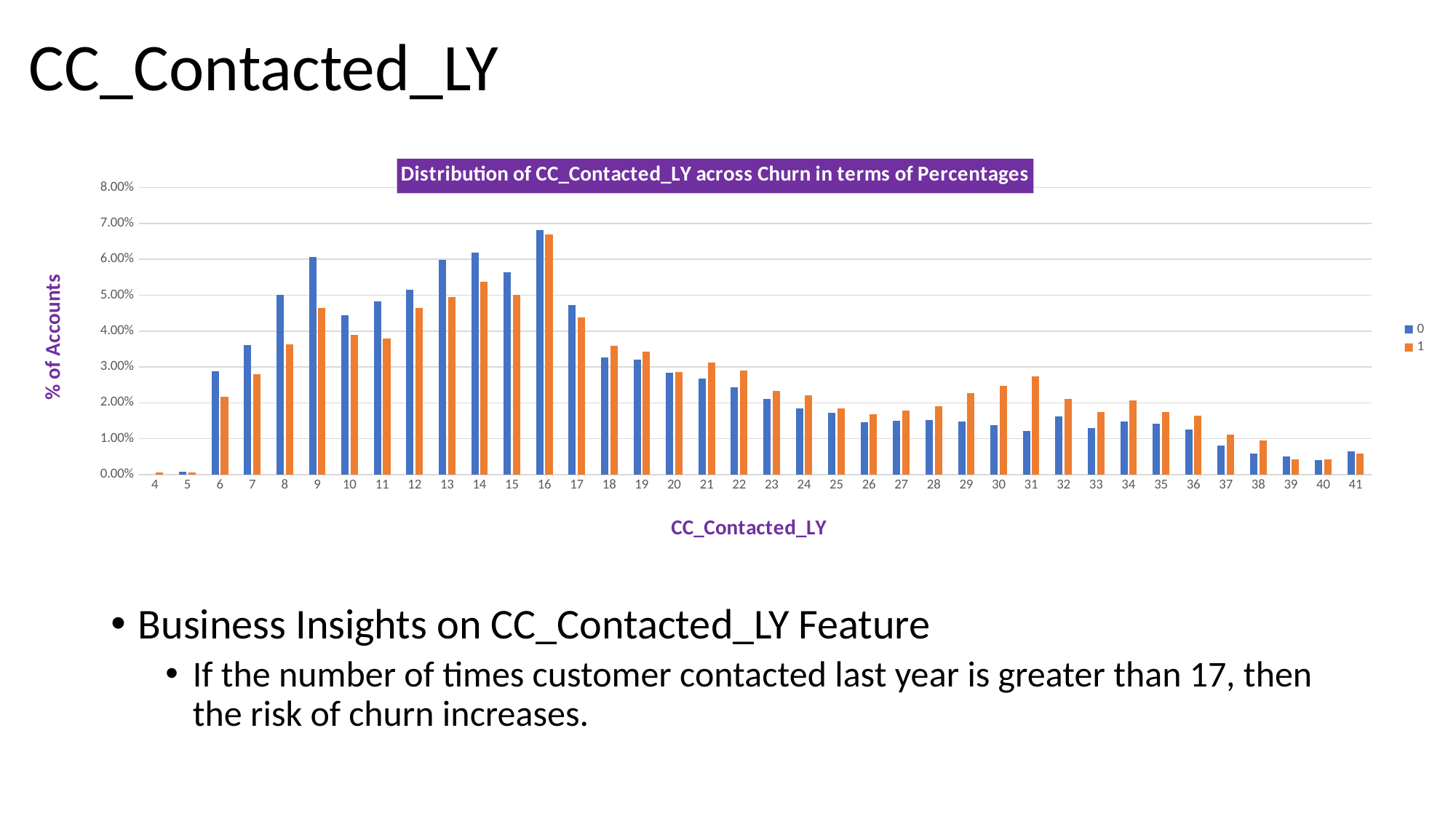

# CC_Contacted_LY

### Chart: Distribution of CC_Contacted_LY across Churn in terms of Percentages

| Category | 0 | 1 |
|---|---|---|
| 4 | 0.0 | 0.0005274261603375527 |
| 5 | 0.00074754378470739 | 0.0005274261603375527 |
| 6 | 0.02883383169585647 | 0.021624472573839662 |
| 7 | 0.03609568560444255 | 0.027953586497890294 |
| 8 | 0.05008543357539513 | 0.03639240506329114 |
| 9 | 0.06055104656129859 | 0.046413502109704644 |
| 10 | 0.04431866723622384 | 0.039029535864978905 |
| 11 | 0.04826997009824861 | 0.0379746835443038 |
| 12 | 0.05158052114480991 | 0.046413502109704644 |
| 13 | 0.05991029474583511 | 0.049578059071729956 |
| 14 | 0.06193934216146946 | 0.05379746835443038 |
| 15 | 0.05638615976078599 | 0.05010548523206751 |
| 16 | 0.0681332763776164 | 0.0669831223628692 |
| 17 | 0.047202050405809486 | 0.04377637130801688 |
| 18 | 0.03267834258863733 | 0.035864978902953586 |
| 19 | 0.03193079880392995 | 0.034282700421940926 |
| 20 | 0.028299871849636907 | 0.028481012658227847 |
| 21 | 0.02680478428022213 | 0.031118143459915613 |
| 22 | 0.02424177701836822 | 0.0290084388185654 |
| 23 | 0.021038017941050834 | 0.023206751054852322 |
| 24 | 0.01836821870995301 | 0.022151898734177215 |
| 25 | 0.017300299017513884 | 0.018459915611814346 |
| 26 | 0.01463049978641606 | 0.016877637130801686 |
| 27 | 0.0149508756941478 | 0.017932489451476793 |
| 28 | 0.015164459632635626 | 0.0189873417721519 |
| 29 | 0.014737291755659975 | 0.02267932489451477 |
| 30 | 0.013669372063220846 | 0.024789029535864978 |
| 31 | 0.012067492524562153 | 0.027426160337552744 |
| 32 | 0.016232379325074753 | 0.02109704641350211 |
| 33 | 0.013028620247757368 | 0.01740506329113924 |
| 34 | 0.014844083724903888 | 0.020569620253164556 |
| 35 | 0.014096539940196497 | 0.01740506329113924 |
| 36 | 0.012494660401537804 | 0.016350210970464137 |
| 37 | 0.008009397693293464 | 0.011075949367088608 |
| 38 | 0.0058735583084152075 | 0.00949367088607595 |
| 39 | 0.005019222554463905 | 0.004219409282700422 |
| 40 | 0.004058094831268688 | 0.004219409282700422 |
| 41 | 0.006407518154634771 | 0.0058016877637130804 |
Business Insights on CC_Contacted_LY Feature
If the number of times customer contacted last year is greater than 17, then the risk of churn increases.